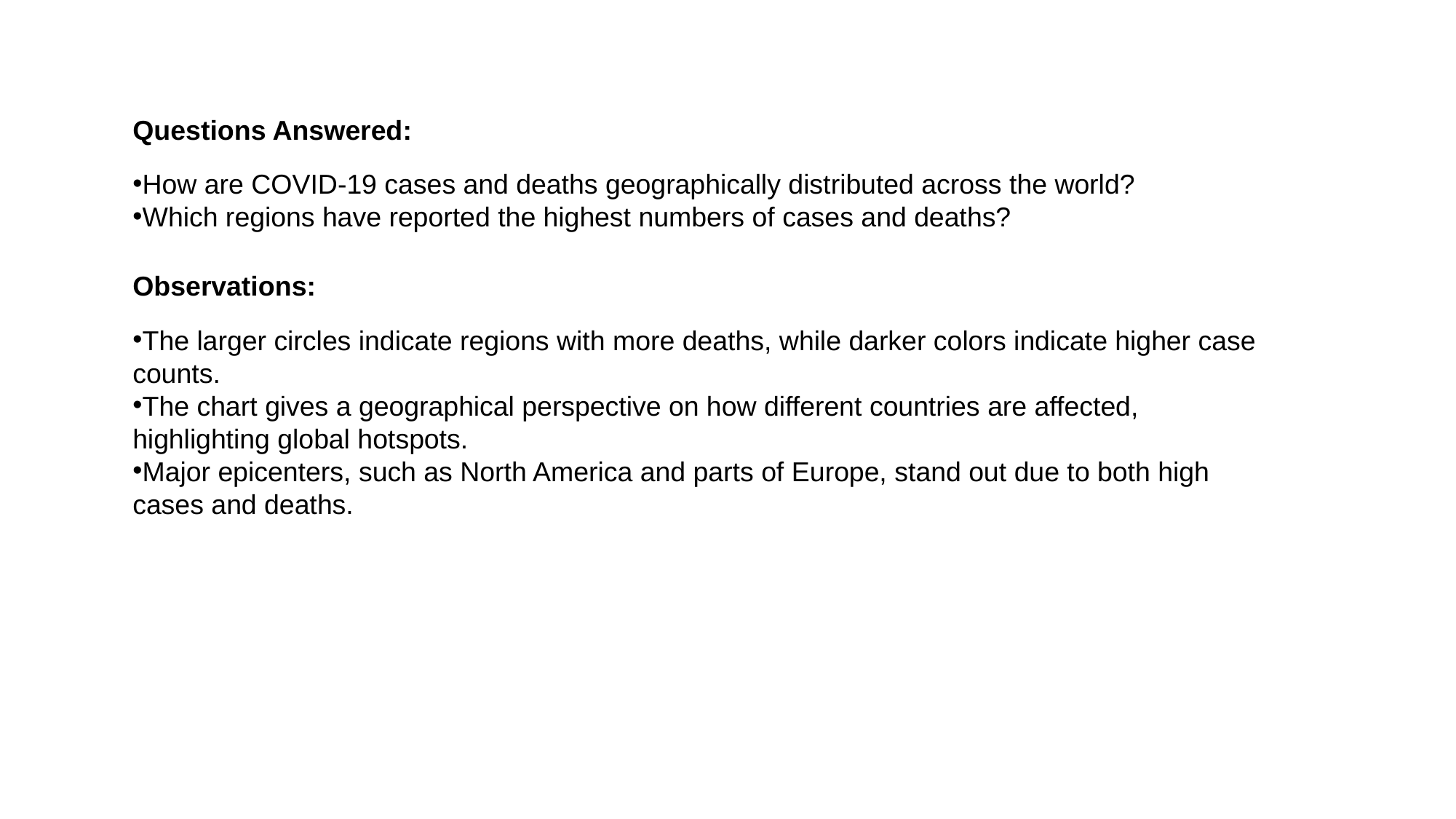

Questions Answered:
How are COVID-19 cases and deaths geographically distributed across the world?
Which regions have reported the highest numbers of cases and deaths?
Observations:
The larger circles indicate regions with more deaths, while darker colors indicate higher case counts.
The chart gives a geographical perspective on how different countries are affected, highlighting global hotspots.
Major epicenters, such as North America and parts of Europe, stand out due to both high cases and deaths.